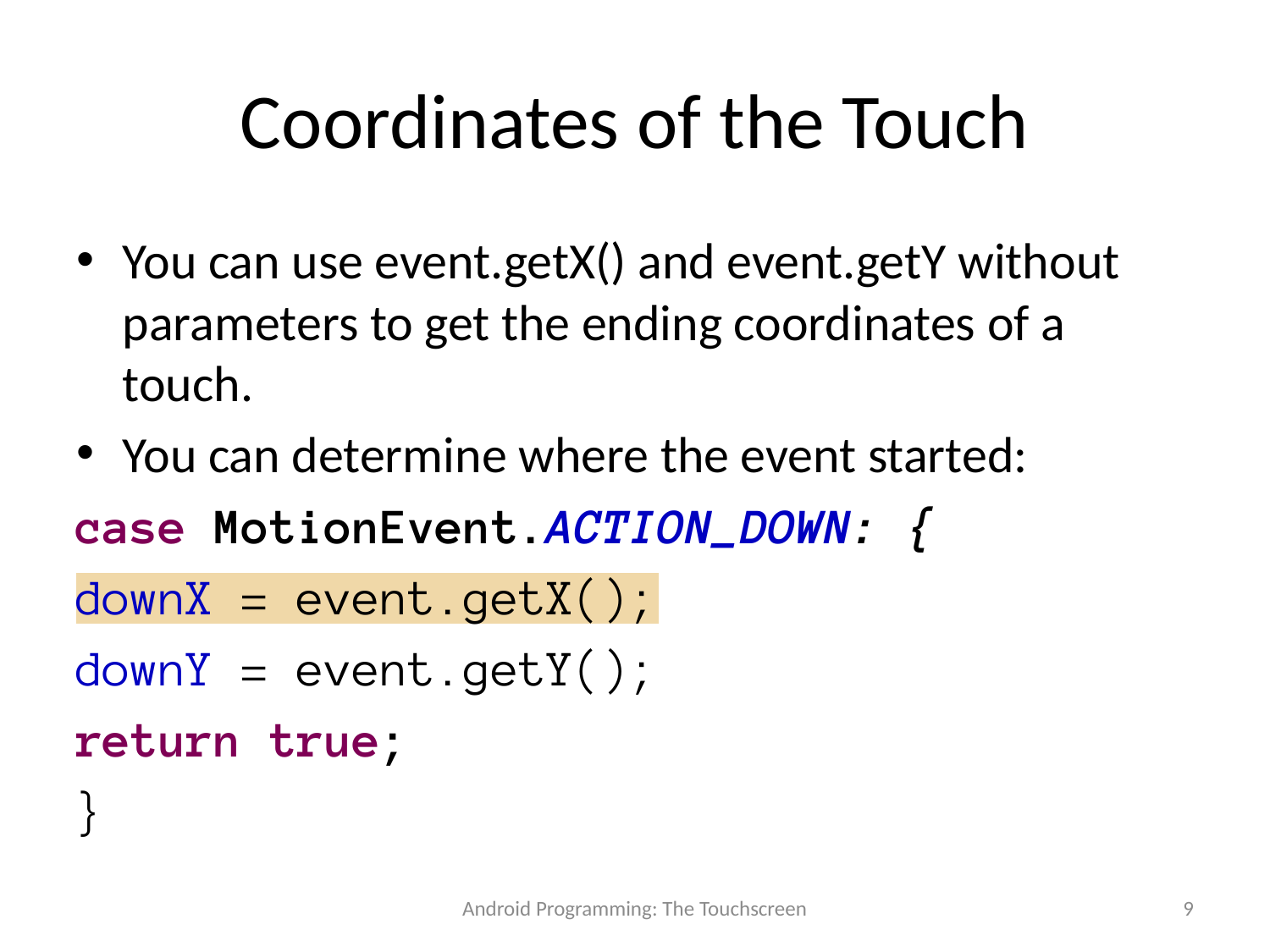

# Coordinates of the Touch
You can use event.getX() and event.getY without parameters to get the ending coordinates of a touch.
You can determine where the event started:
case MotionEvent.ACTION_DOWN: {
downX = event.getX();
downY = event.getY();
return true;
}
Android Programming: The Touchscreen
9